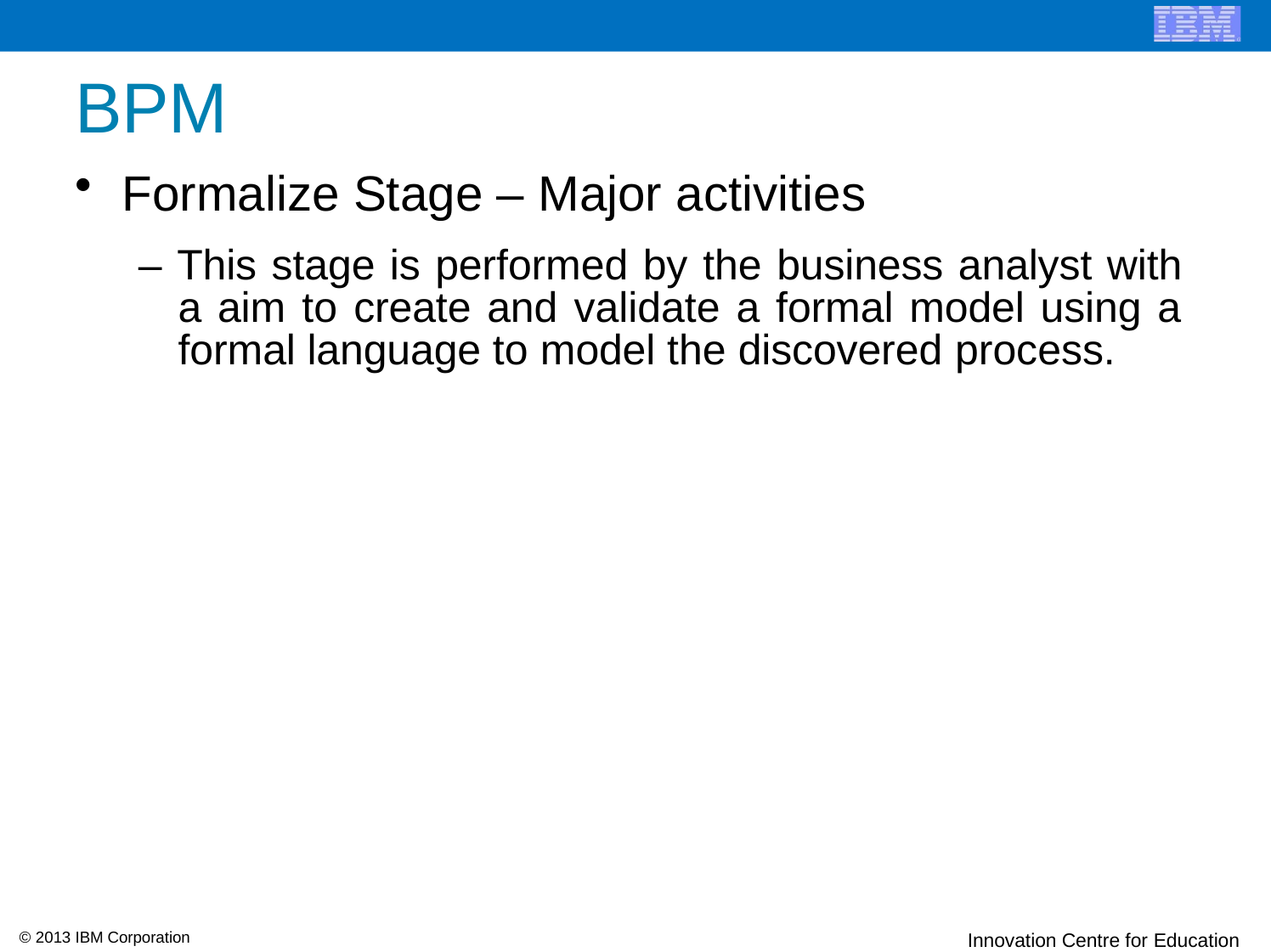

# BPM
Formalize Stage – Major activities
– This stage is performed by the business analyst with  a aim to create and validate a formal model using a  formal language to model the discovered process.
© 2013 IBM Corporation
Innovation Centre for Education